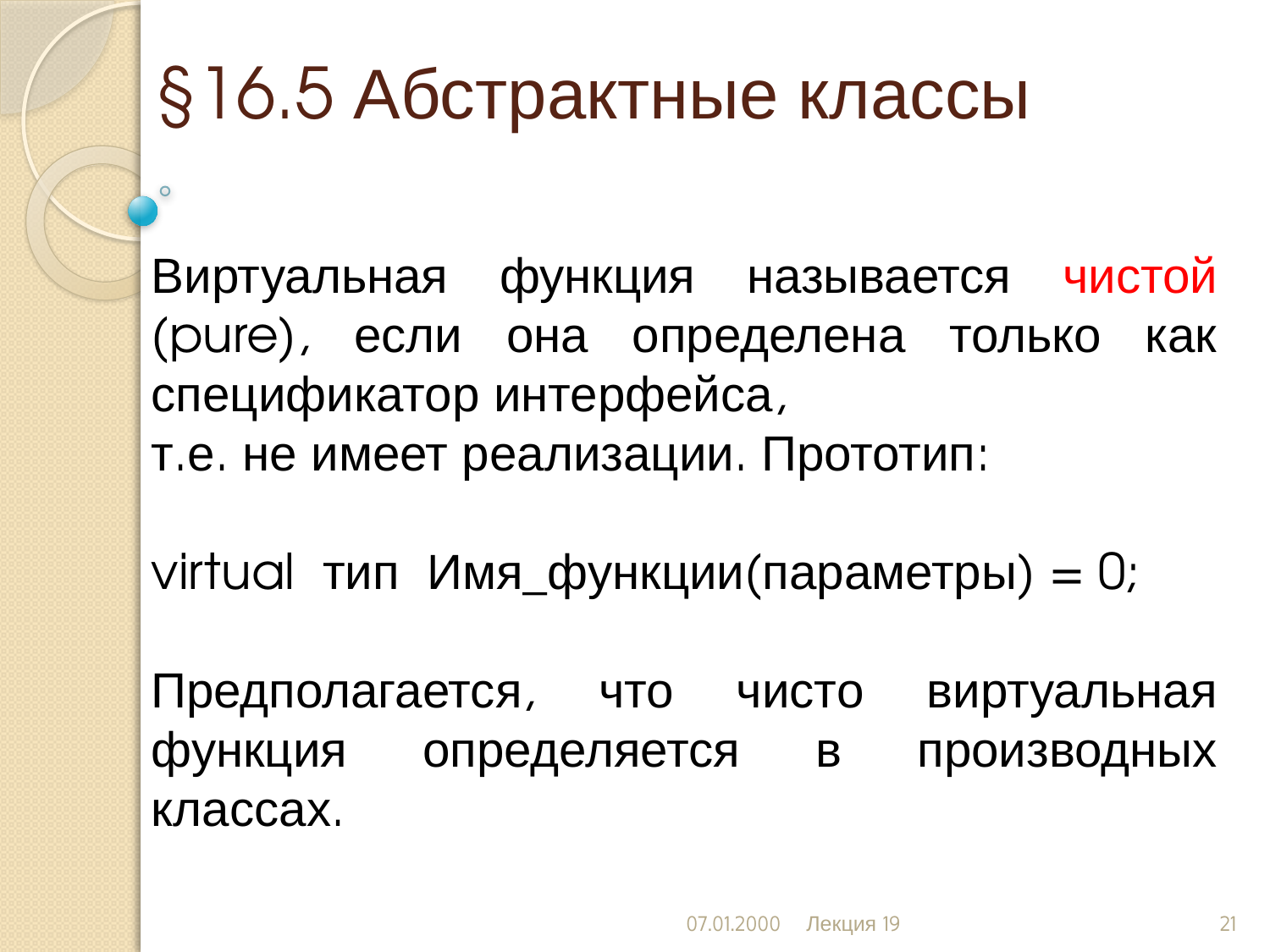

# §16.5 Абстрактные классы
Виртуальная функция называется чистой (pure), если она определена только как спецификатор интерфейса,
т.е. не имеет реализации. Прототип:

virtual  тип  Имя_функции(параметры) = 0;

Предполагается, что чисто виртуальная функция определяется в производных классах.
07.01.2000
Лекция 19
21